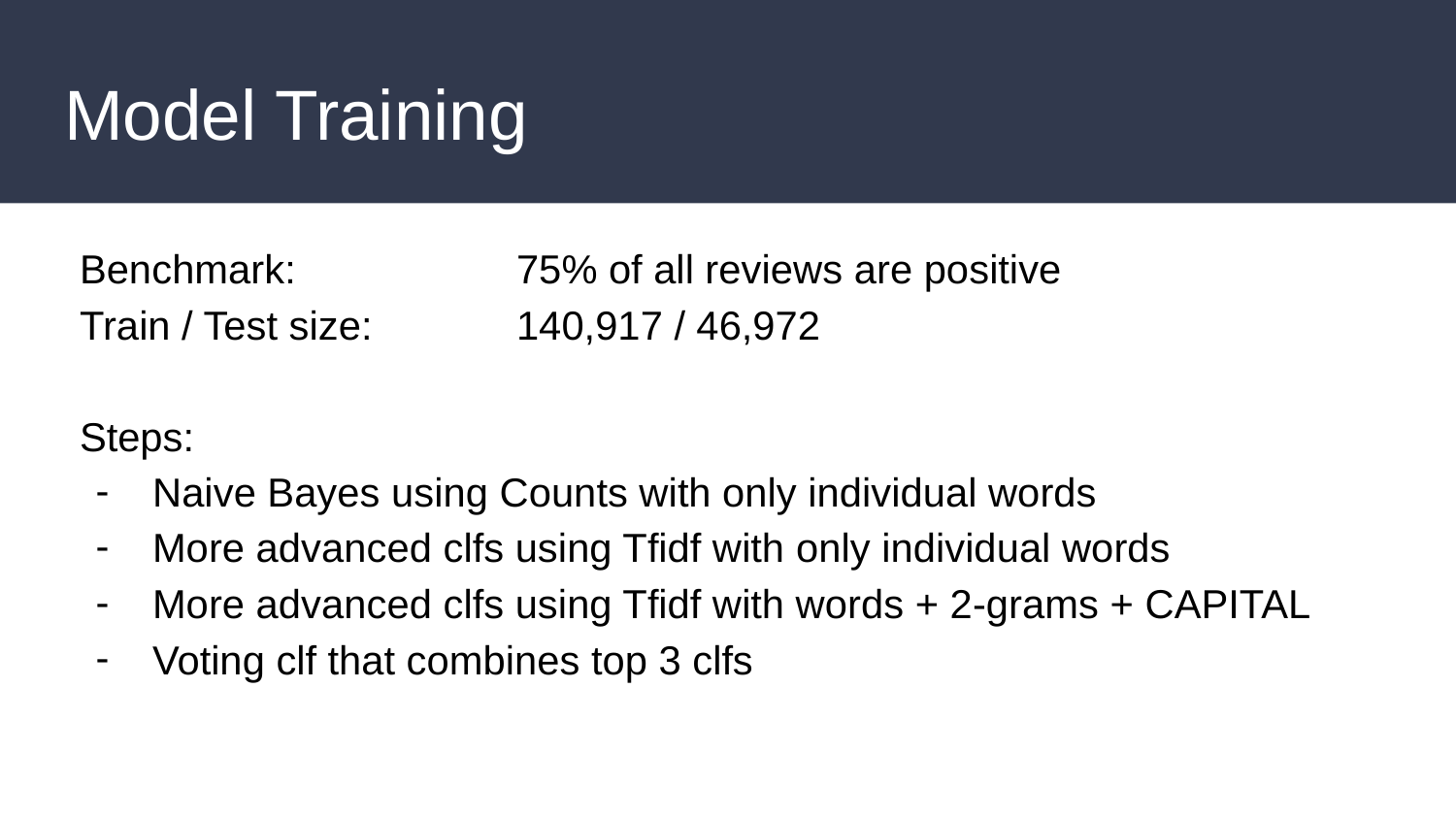

# Model Training
Benchmark: 		75% of all reviews are positive
Train / Test size:   	140,917 / 46,972

Steps:
Naive Bayes using Counts with only individual words
More advanced clfs using Tfidf with only individual words
More advanced clfs using Tfidf with words + 2-grams + CAPITAL
Voting clf that combines top 3 clfs